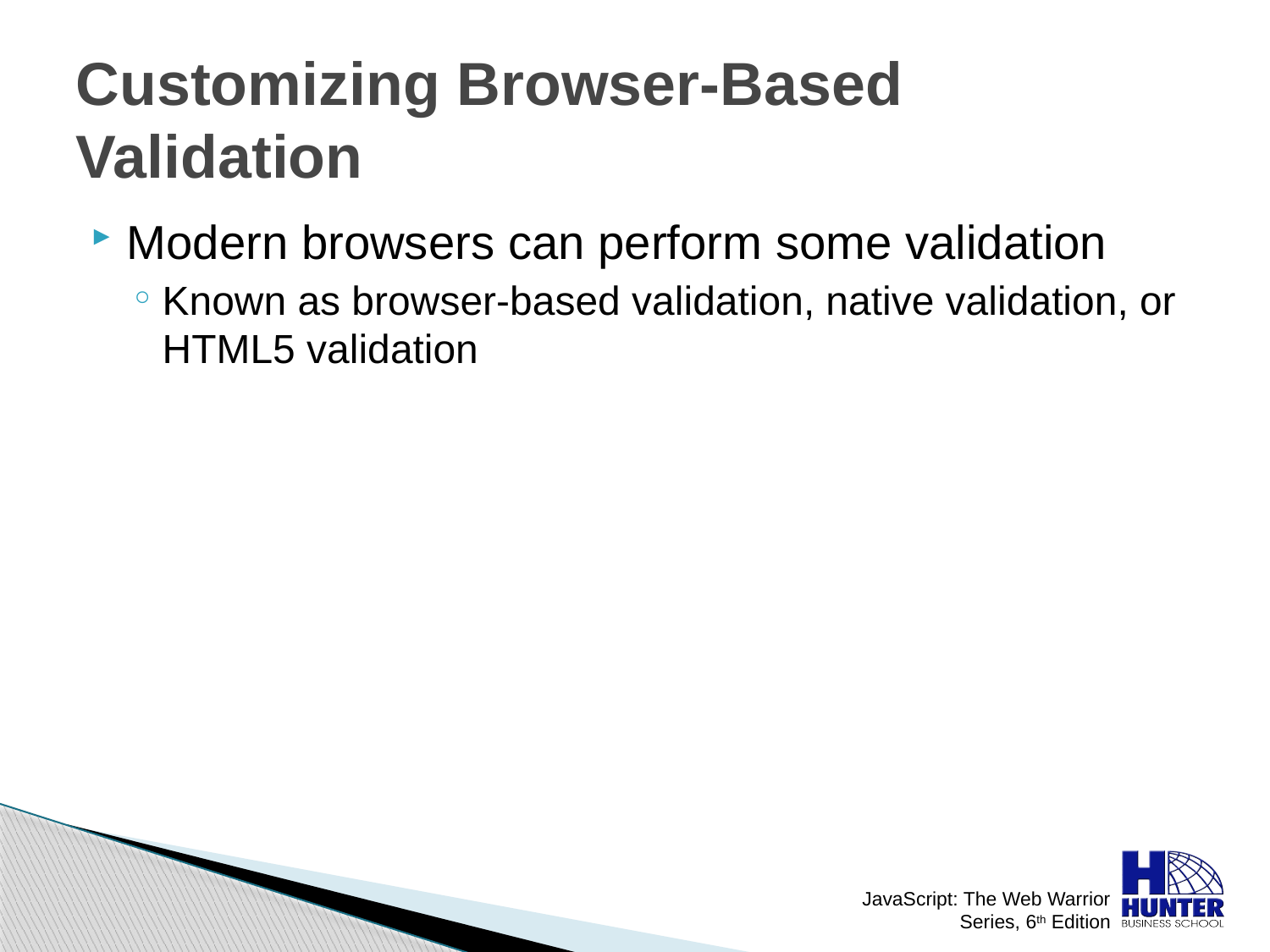

# Customizing Browser-Based Validation
Modern browsers can perform some validation
Known as browser-based validation, native validation, or HTML5 validation